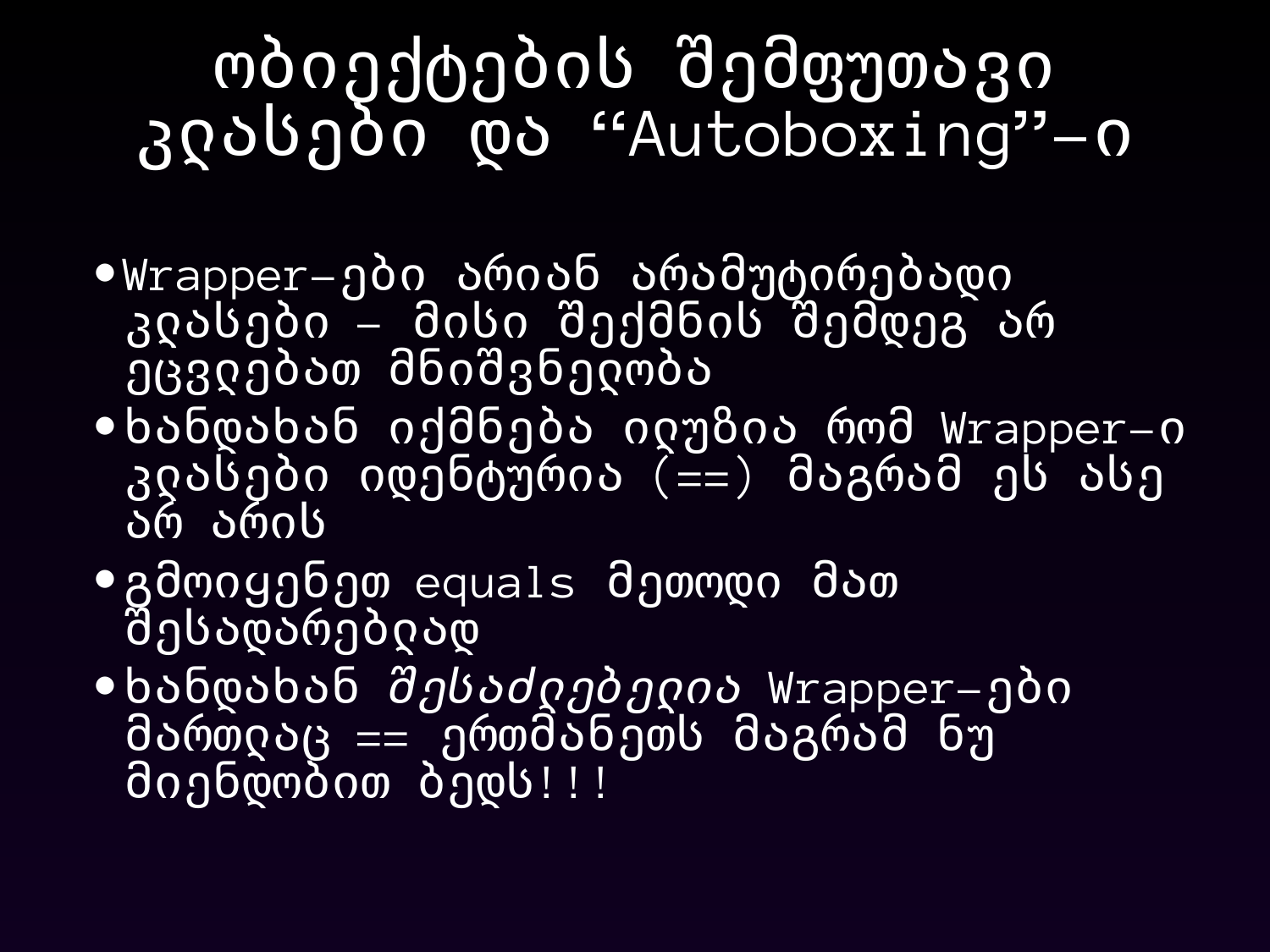

ობიექტების შემფუთავი კლასები და “Autoboxing”-ი
Wrapper-ები არიან არამუტირებადი კლასები - მისი შექმნის შემდეგ არ ეცვლებათ მნიშვნელობა
ხანდახან იქმნება ილუზია რომ Wrapper-ი კლასები იდენტურია (==) მაგრამ ეს ასე არ არის
გმოიყენეთ equals მეთოდი მათ შესადარებლად
ხანდახან შესაძლებელია Wrapper-ები მართლაც == ერთმანეთს მაგრამ ნუ მიენდობით ბედს!!!